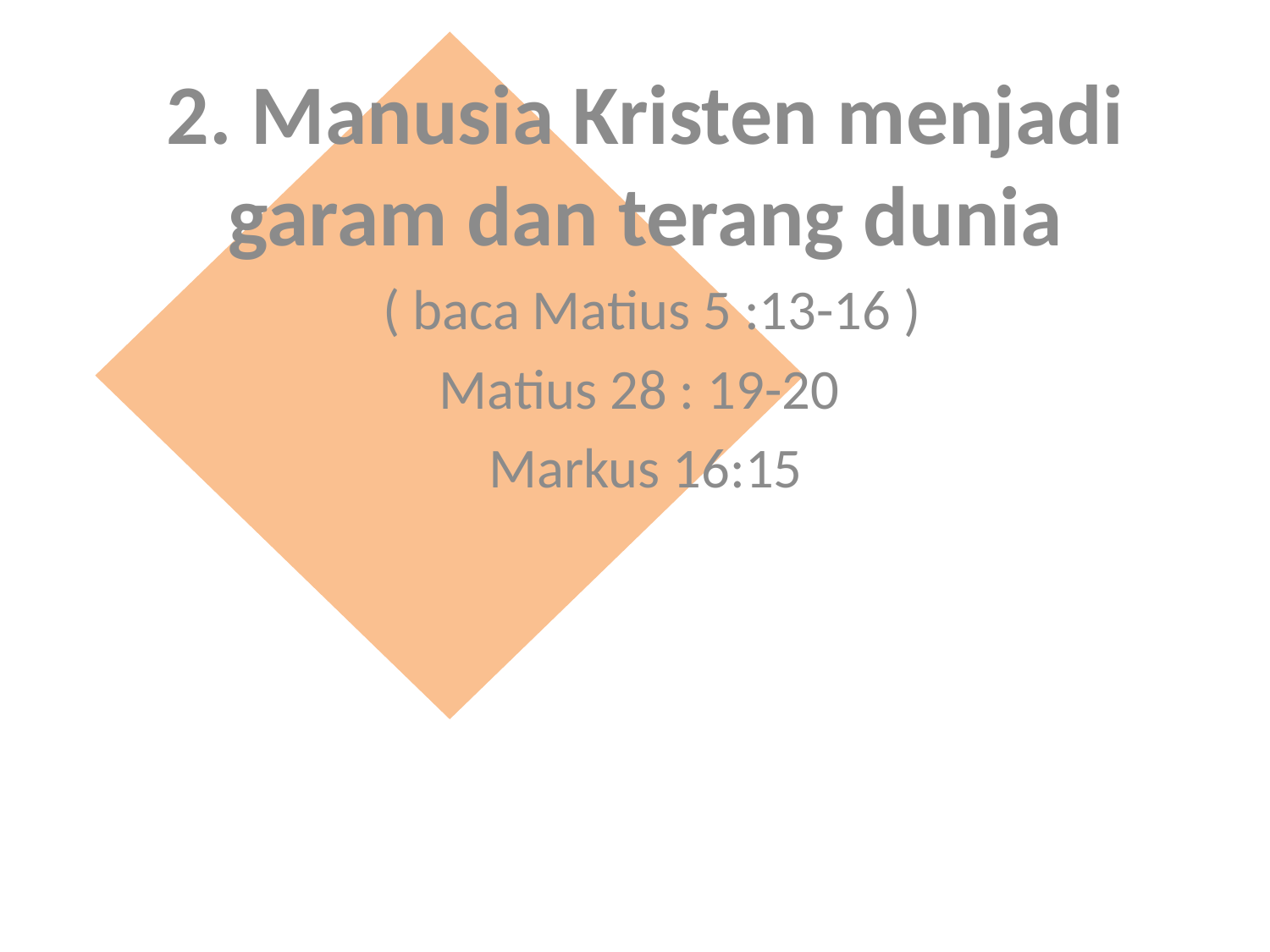

2. Manusia Kristen menjadi garam dan terang dunia
 ( baca Matius 5 :13-16 )
Matius 28 : 19-20
Markus 16:15